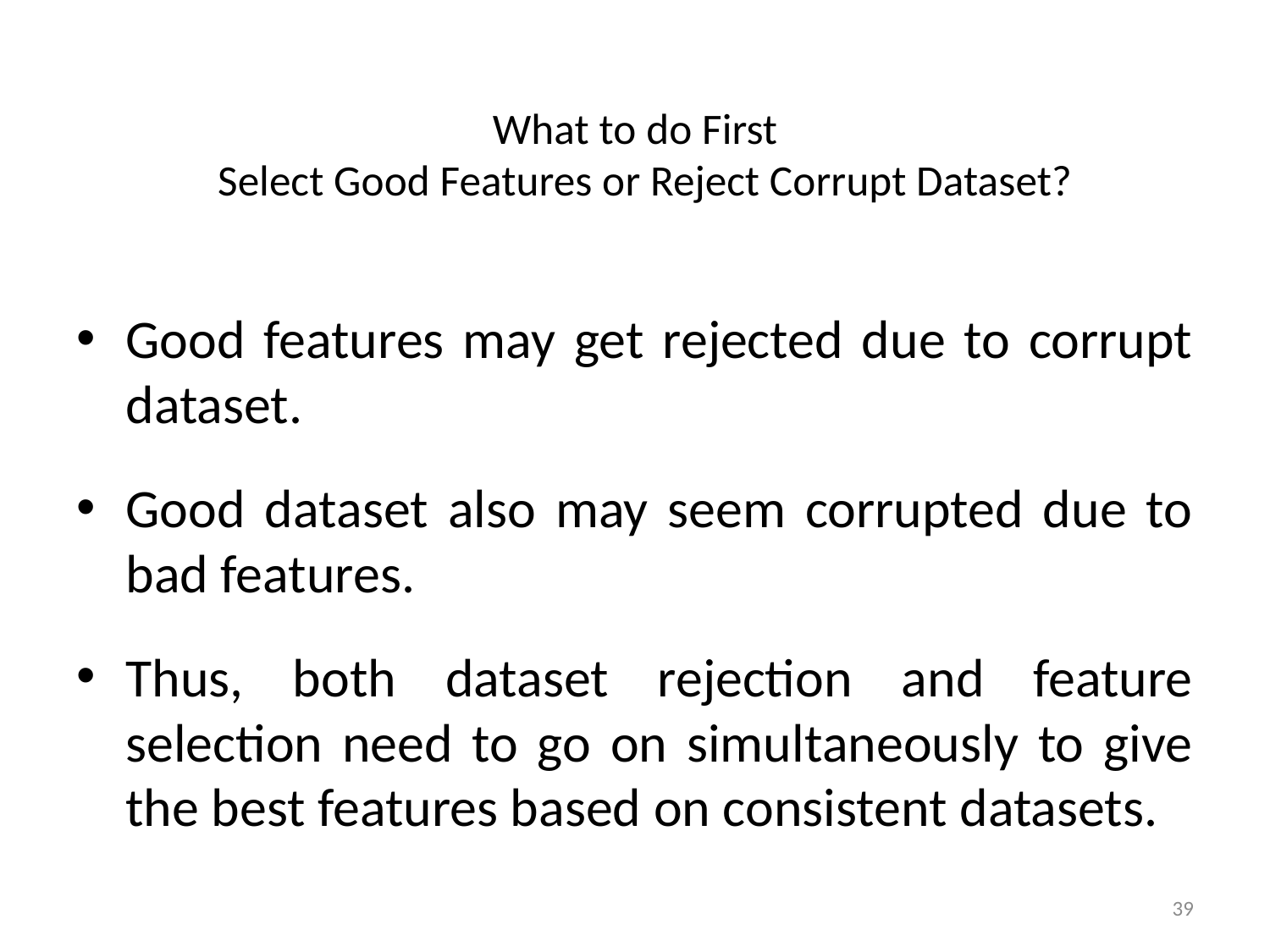

# What to do First Select Good Features or Reject Corrupt Dataset?

Good features may get rejected due to corrupt dataset.

Good dataset also may seem corrupted due to bad features.

Thus, both dataset rejection and feature selection need to go on simultaneously to give the best features based on consistent datasets.

39